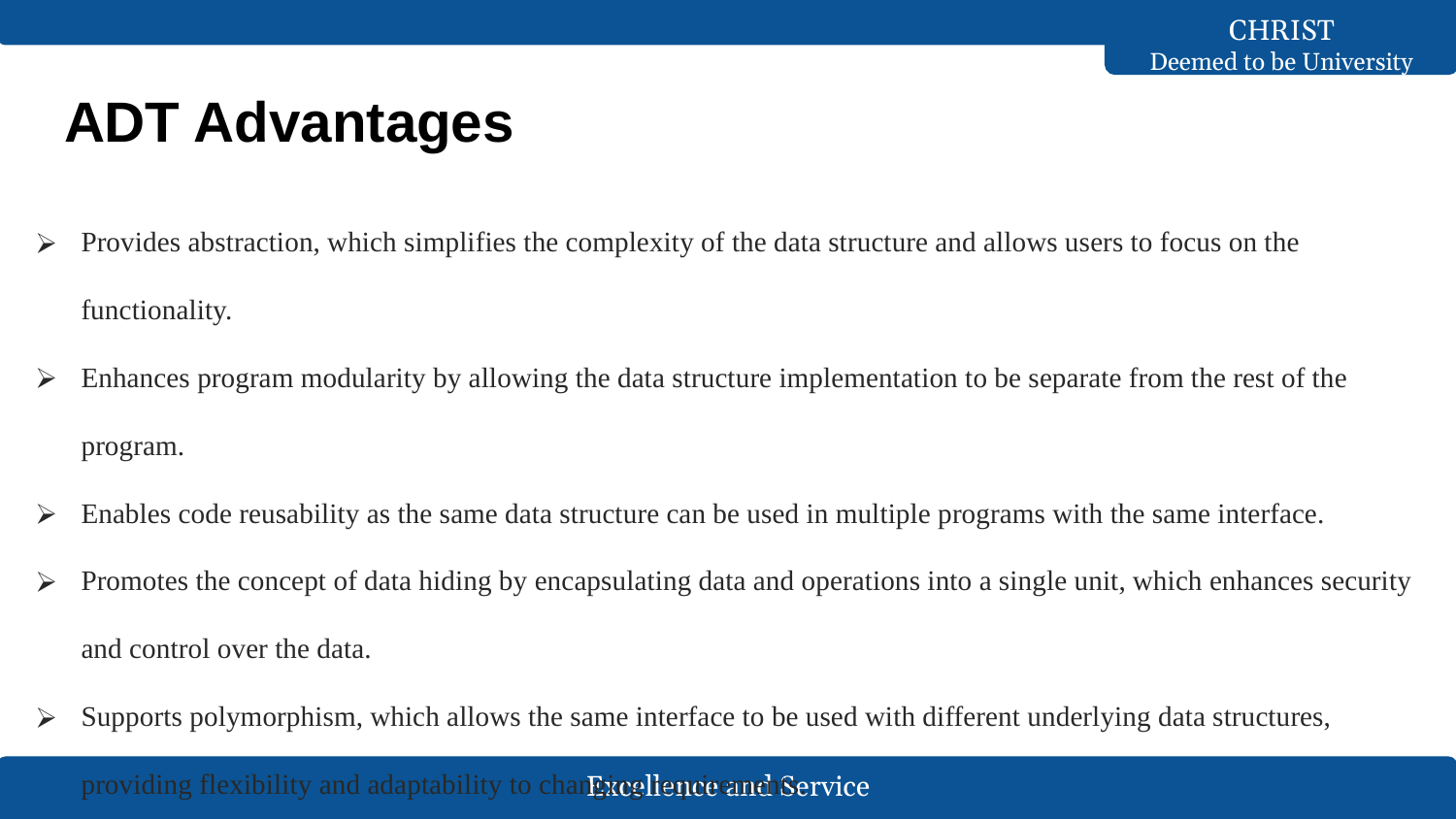

# ADT Advantages
Provides abstraction, which simplifies the complexity of the data structure and allows users to focus on the functionality.
Enhances program modularity by allowing the data structure implementation to be separate from the rest of the program.
Enables code reusability as the same data structure can be used in multiple programs with the same interface.
Promotes the concept of data hiding by encapsulating data and operations into a single unit, which enhances security and control over the data.
Supports polymorphism, which allows the same interface to be used with different underlying data structures, providing flexibility and adaptability to changing requirements.